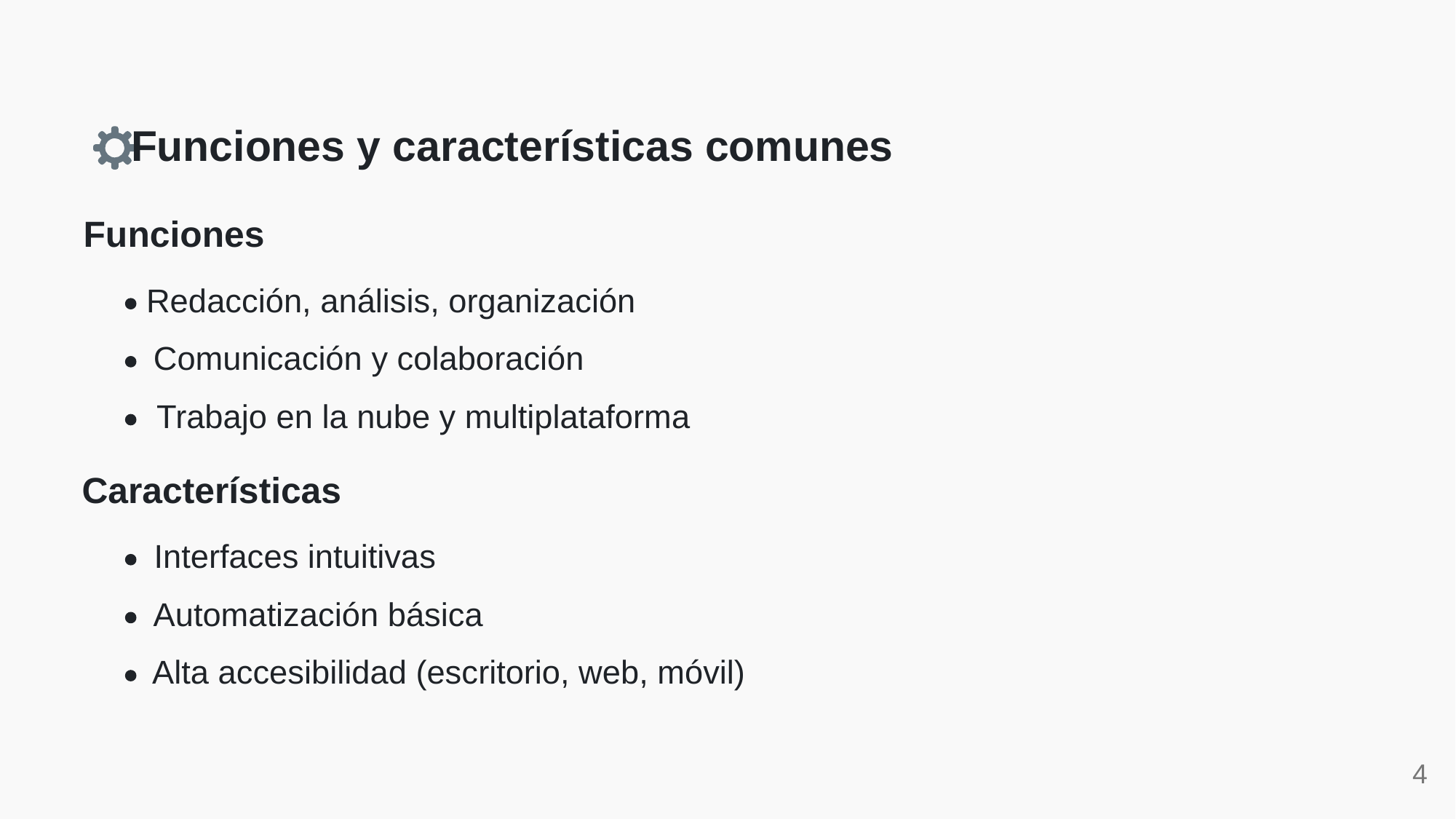

Funciones y características comunes

Funciones
Redacción, análisis, organización

Comunicación y colaboración

Trabajo en la nube y multiplataforma

Características
Interfaces intuitivas

Automatización básica

Alta accesibilidad (escritorio, web, móvil)

4